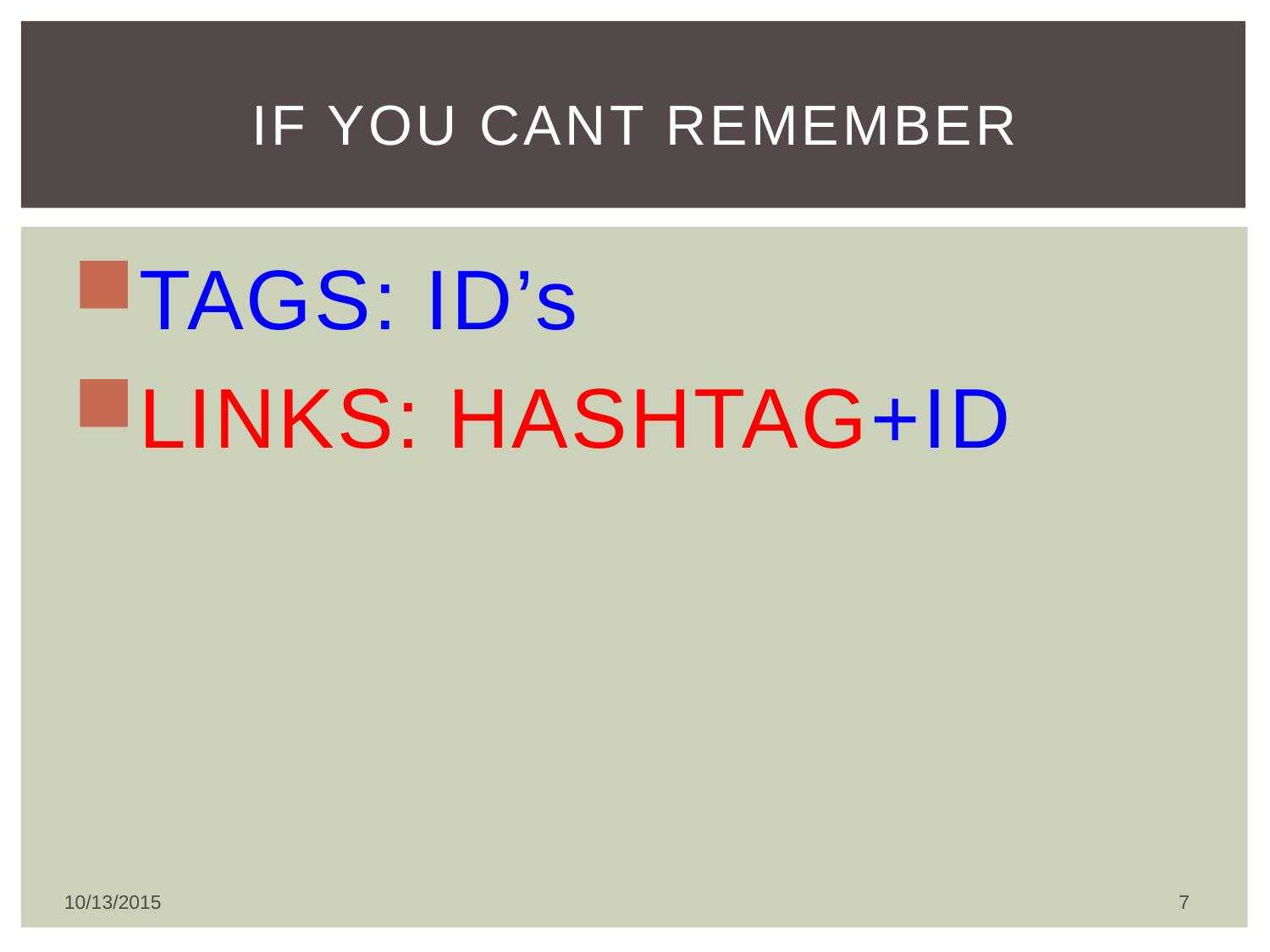

# If you cant remember
TAGS: ID’s
LINKS: HASHTAG+ID
7
10/13/2015